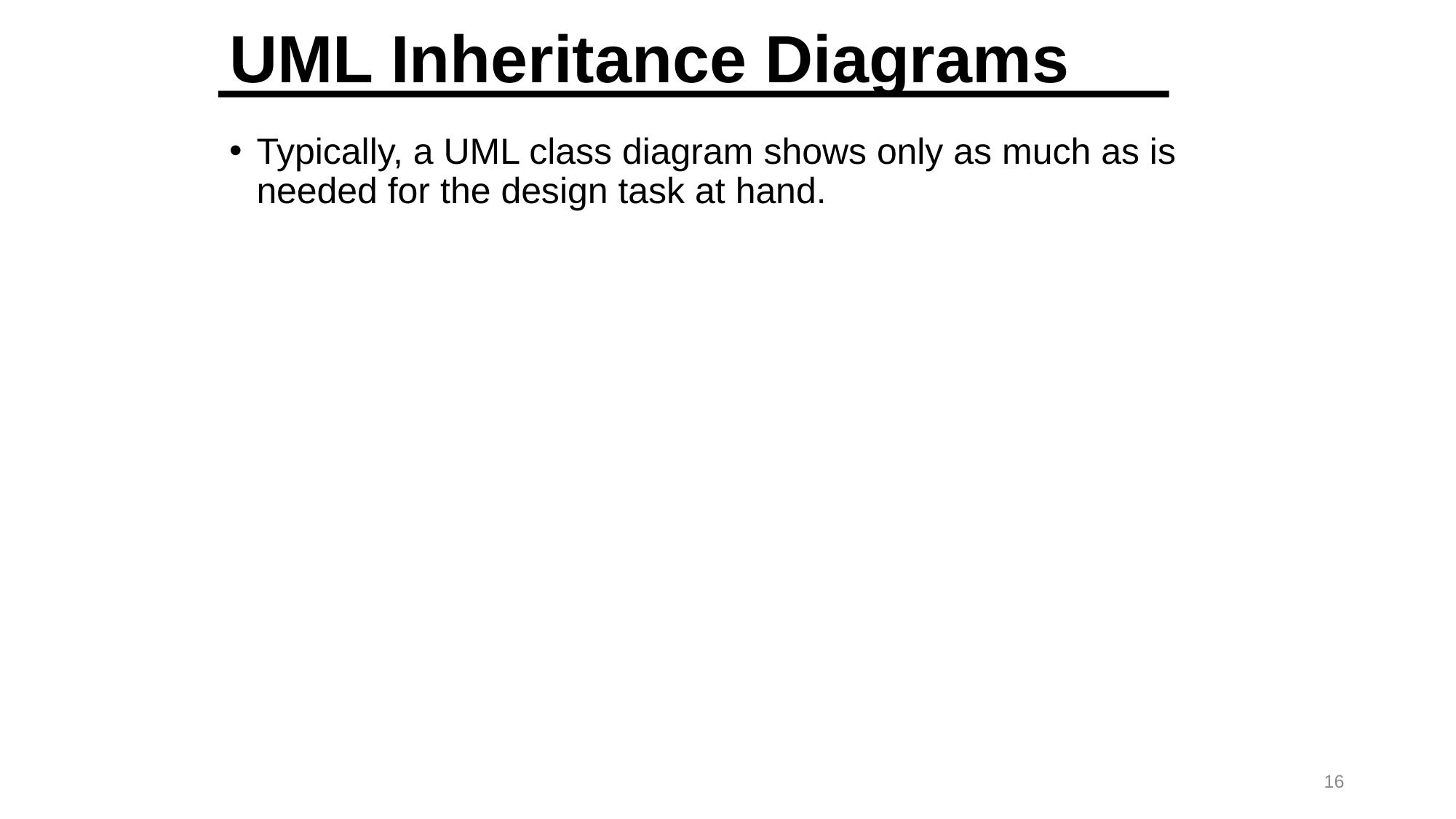

# UML Inheritance Diagrams

Typically, a UML class diagram shows only as much as is needed for the design task at hand.
16